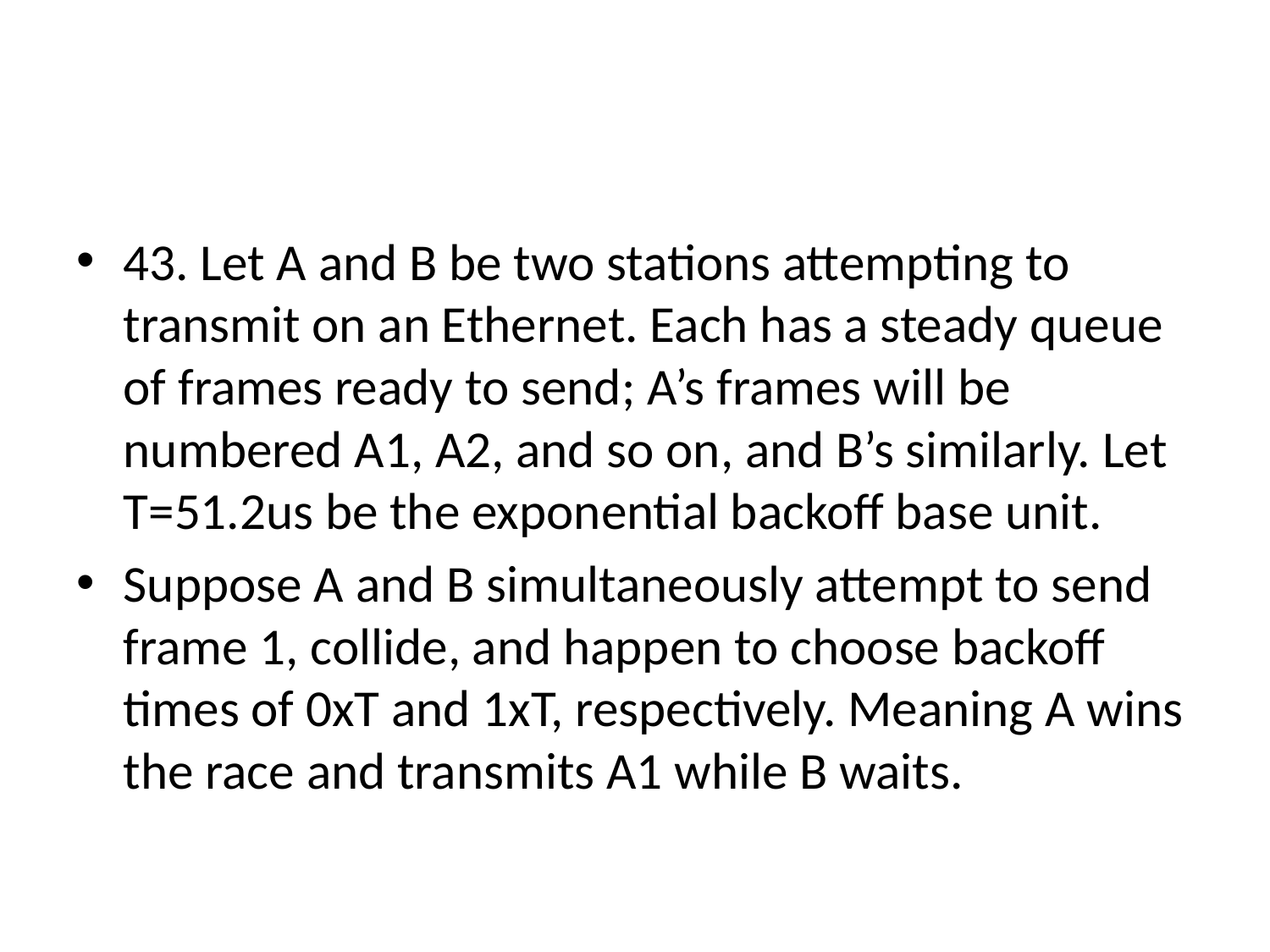

#
43. Let A and B be two stations attempting to transmit on an Ethernet. Each has a steady queue of frames ready to send; A’s frames will be numbered A1, A2, and so on, and B’s similarly. Let T=51.2us be the exponential backoff base unit.
Suppose A and B simultaneously attempt to send frame 1, collide, and happen to choose backoff times of 0xT and 1xT, respectively. Meaning A wins the race and transmits A1 while B waits.